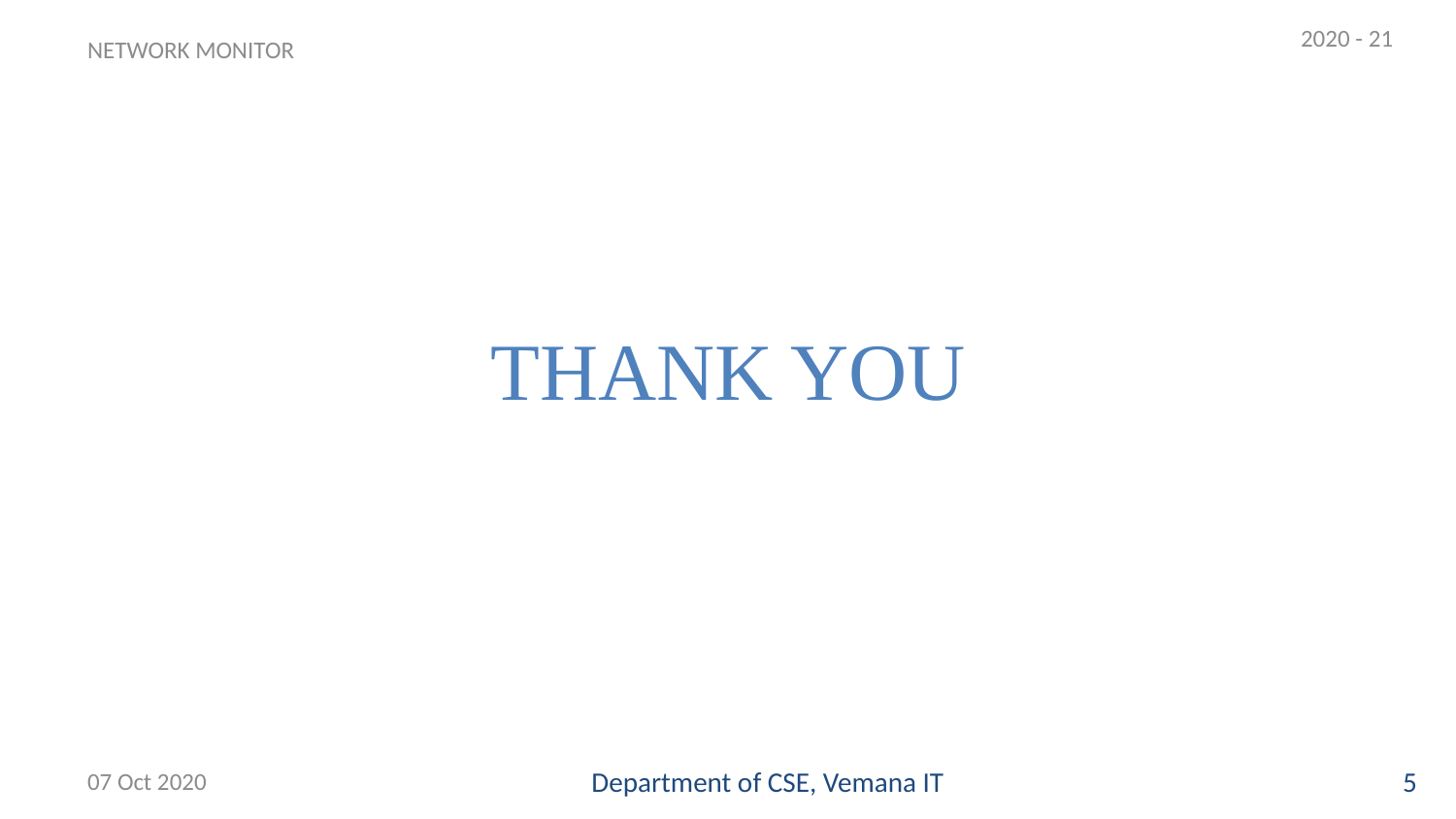

2020 - 21
NETWORK MONITOR
# THANK YOU
07 Oct 2020
Department of CSE, Vemana IT
5